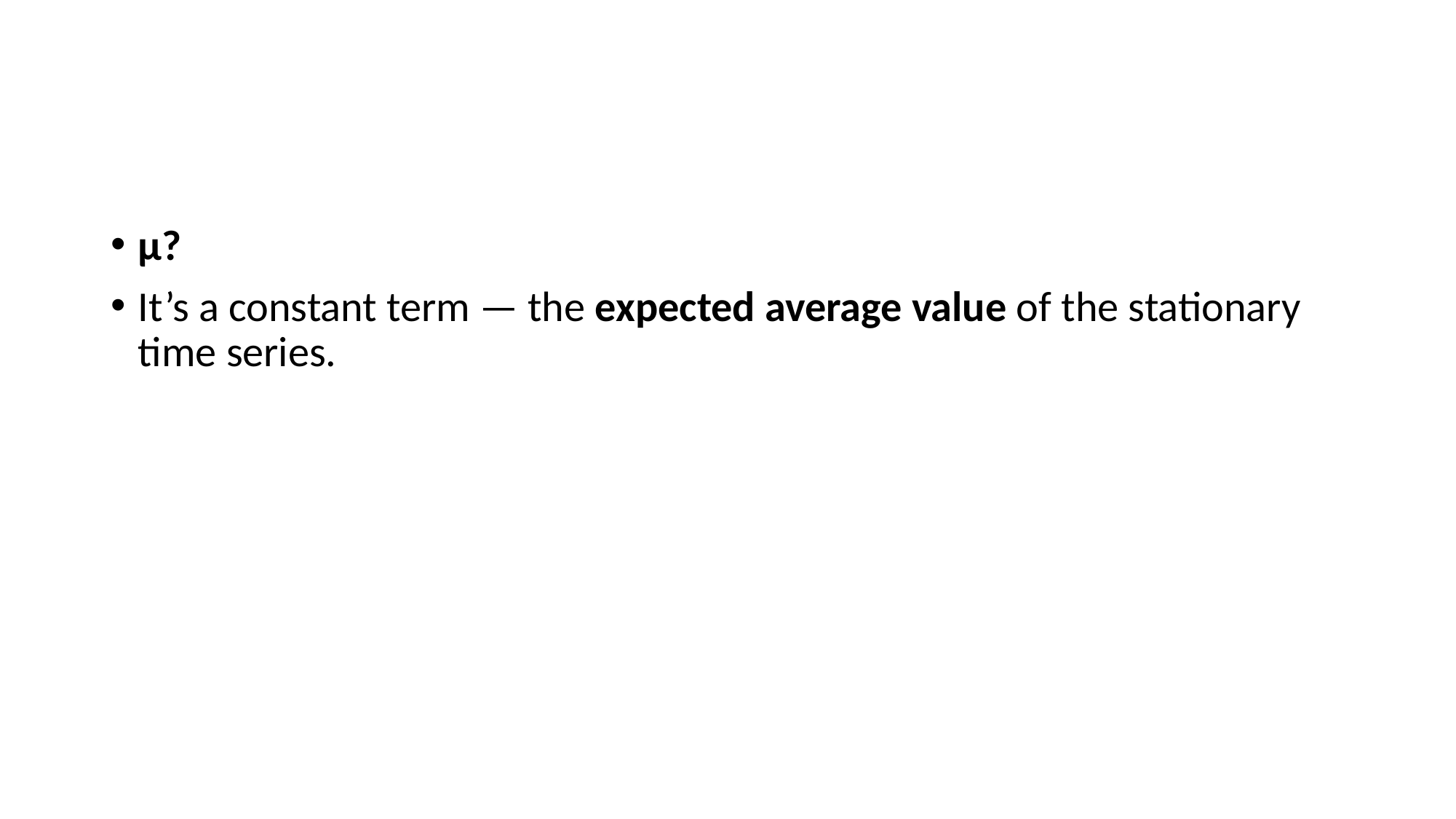

#
μ?
It’s a constant term — the expected average value of the stationary time series.